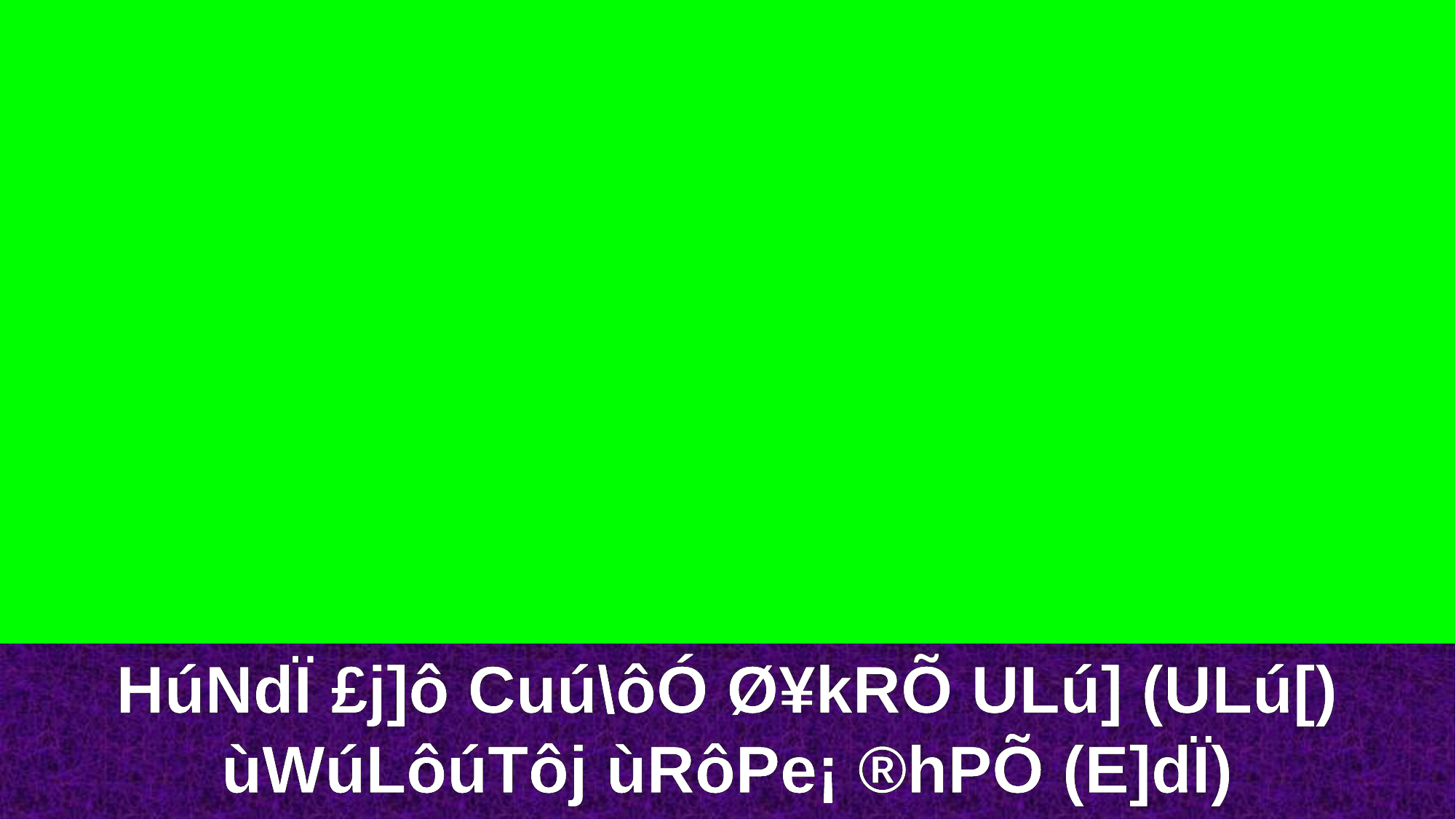

HúNdÏ £j]ô Cuú\ôÓ Ø¥kRÕ ULú] (ULú[)
ùWúLôúTôj ùRôPe¡ ®hPÕ (E]dÏ)